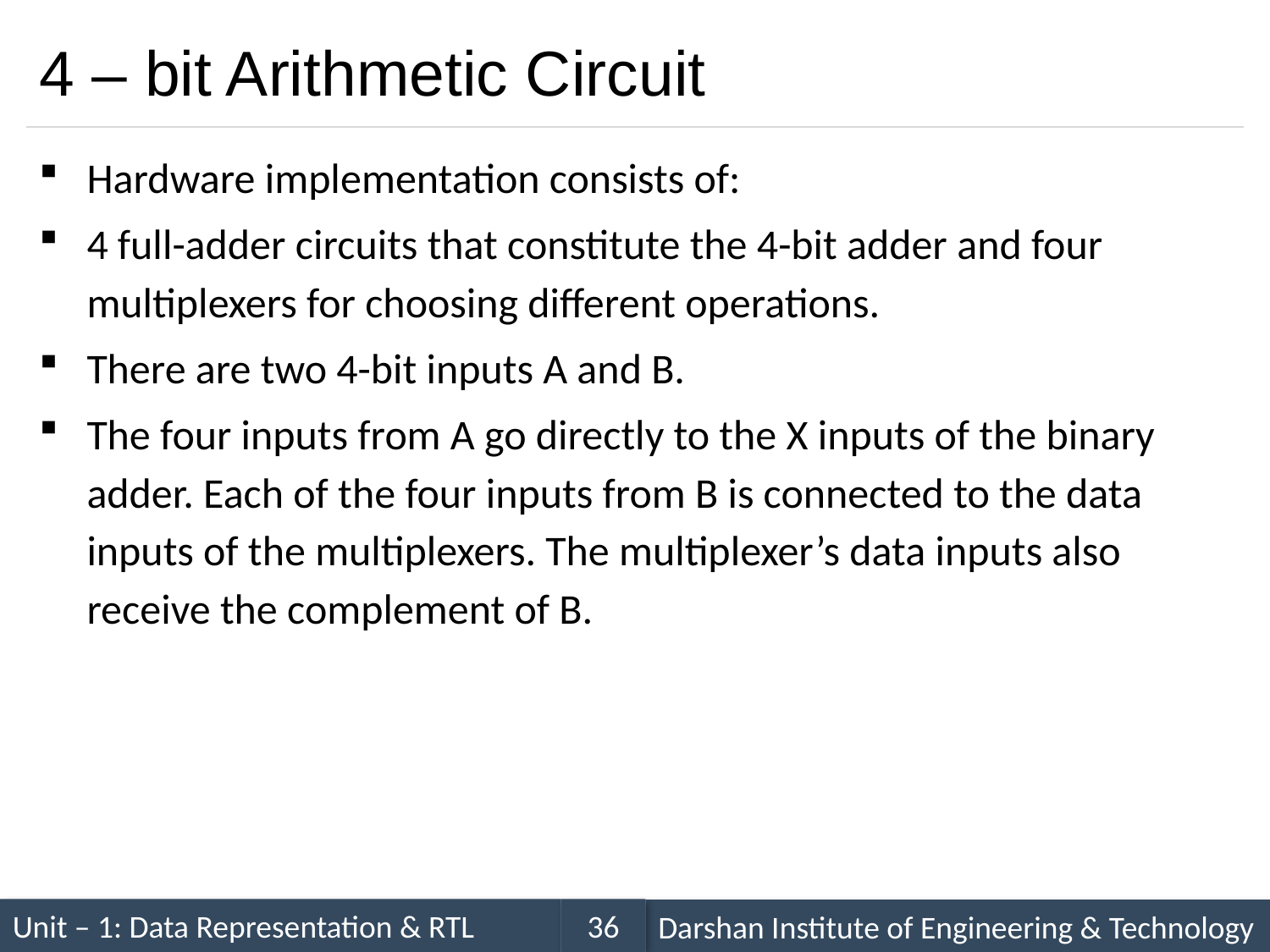

# 4 – bit Arithmetic Circuit
Hardware implementation consists of:
4 full-adder circuits that constitute the 4-bit adder and four multiplexers for choosing different operations.
There are two 4-bit inputs A and B.
The four inputs from A go directly to the X inputs of the binary adder. Each of the four inputs from B is connected to the data inputs of the multiplexers. The multiplexer’s data inputs also receive the complement of B.